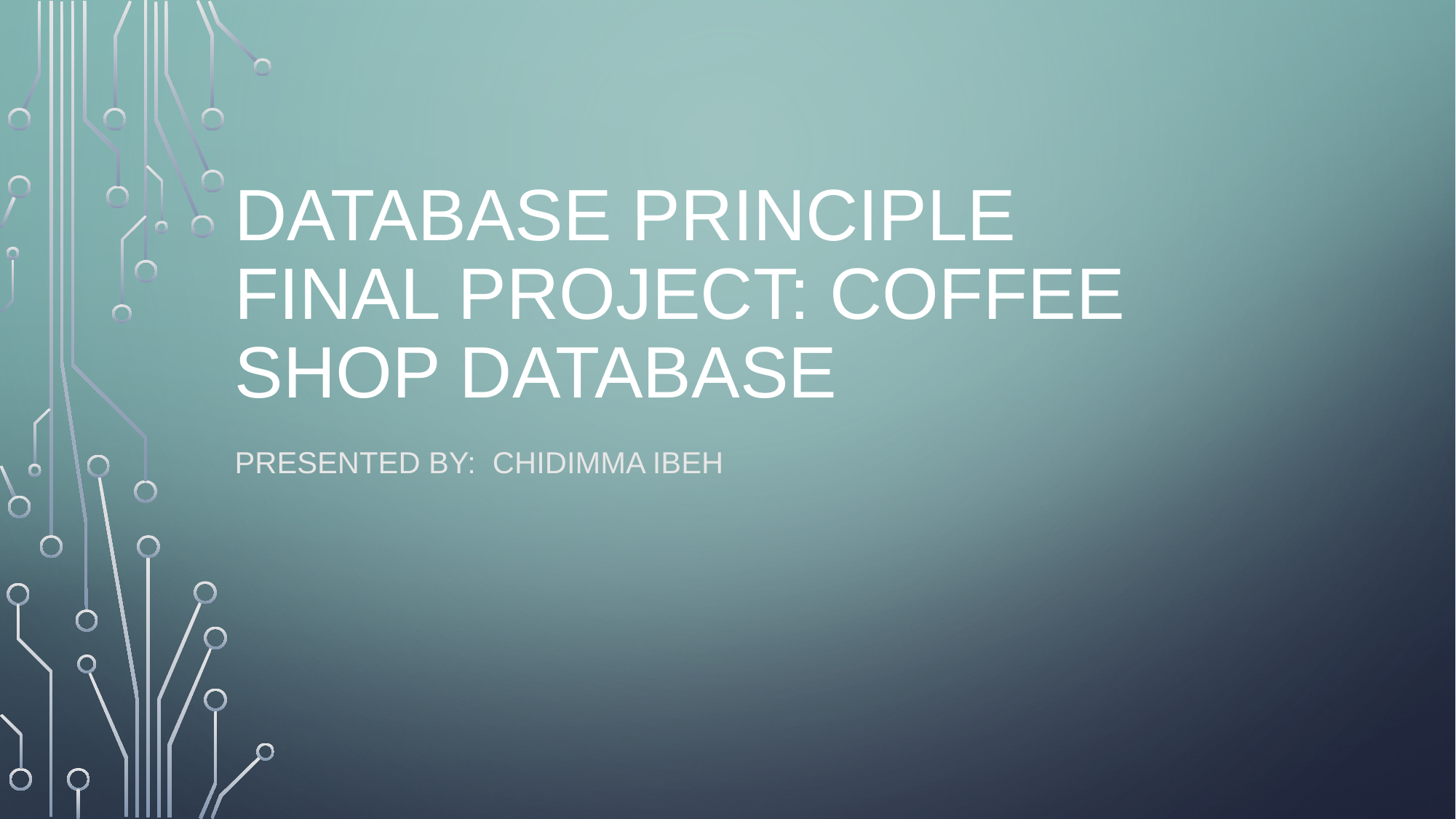

# DATABASE Principle Final Project: Coffee Shop Database
Presented BY:  Chidimma Ibeh